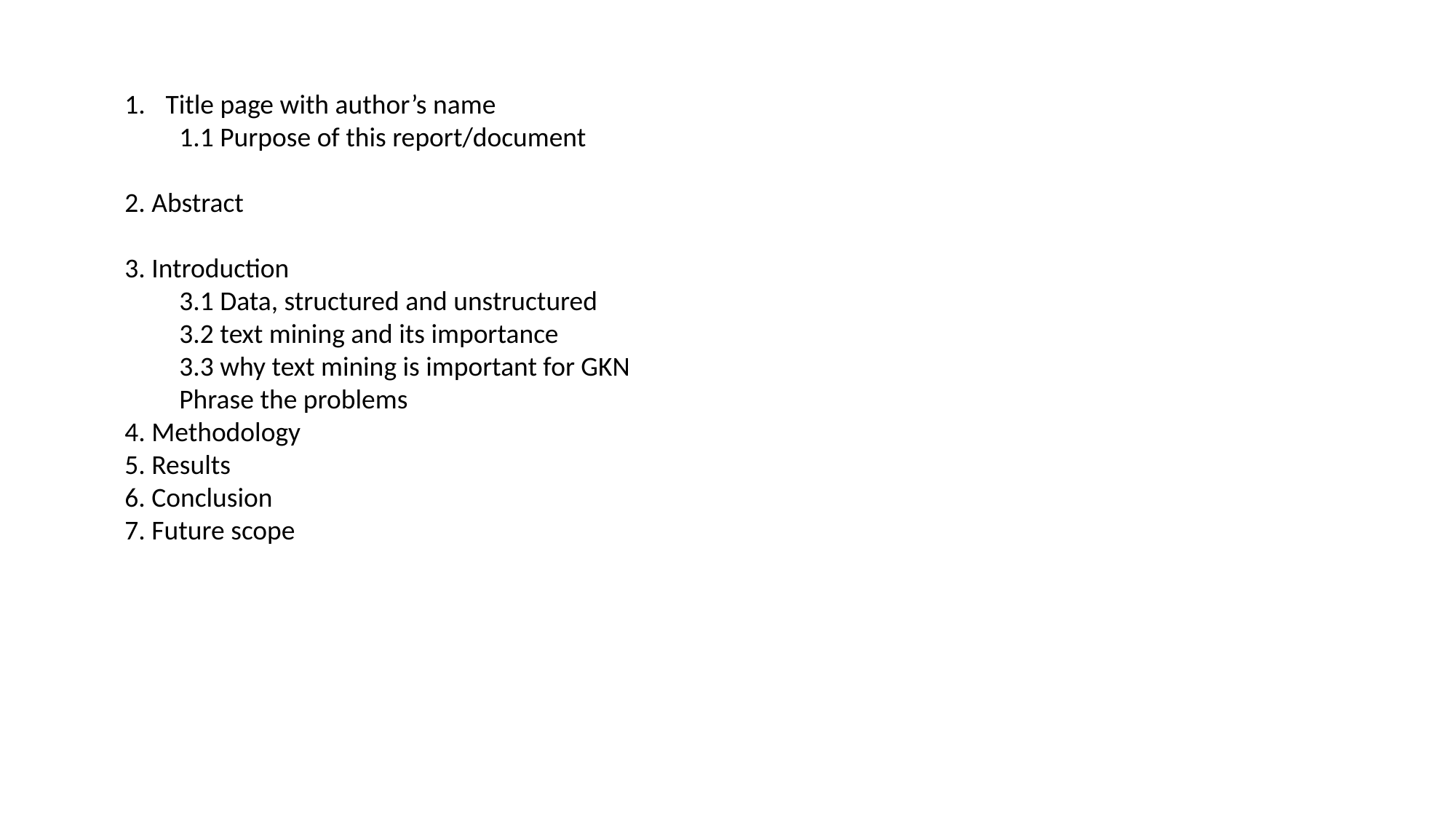

Title page with author’s name
1.1 Purpose of this report/document

2. Abstract

3. Introduction
3.1 Data, structured and unstructured
3.2 text mining and its importance
3.3 why text mining is important for GKN
Phrase the problems
4. Methodology
5. Results
6. Conclusion
7. Future scope